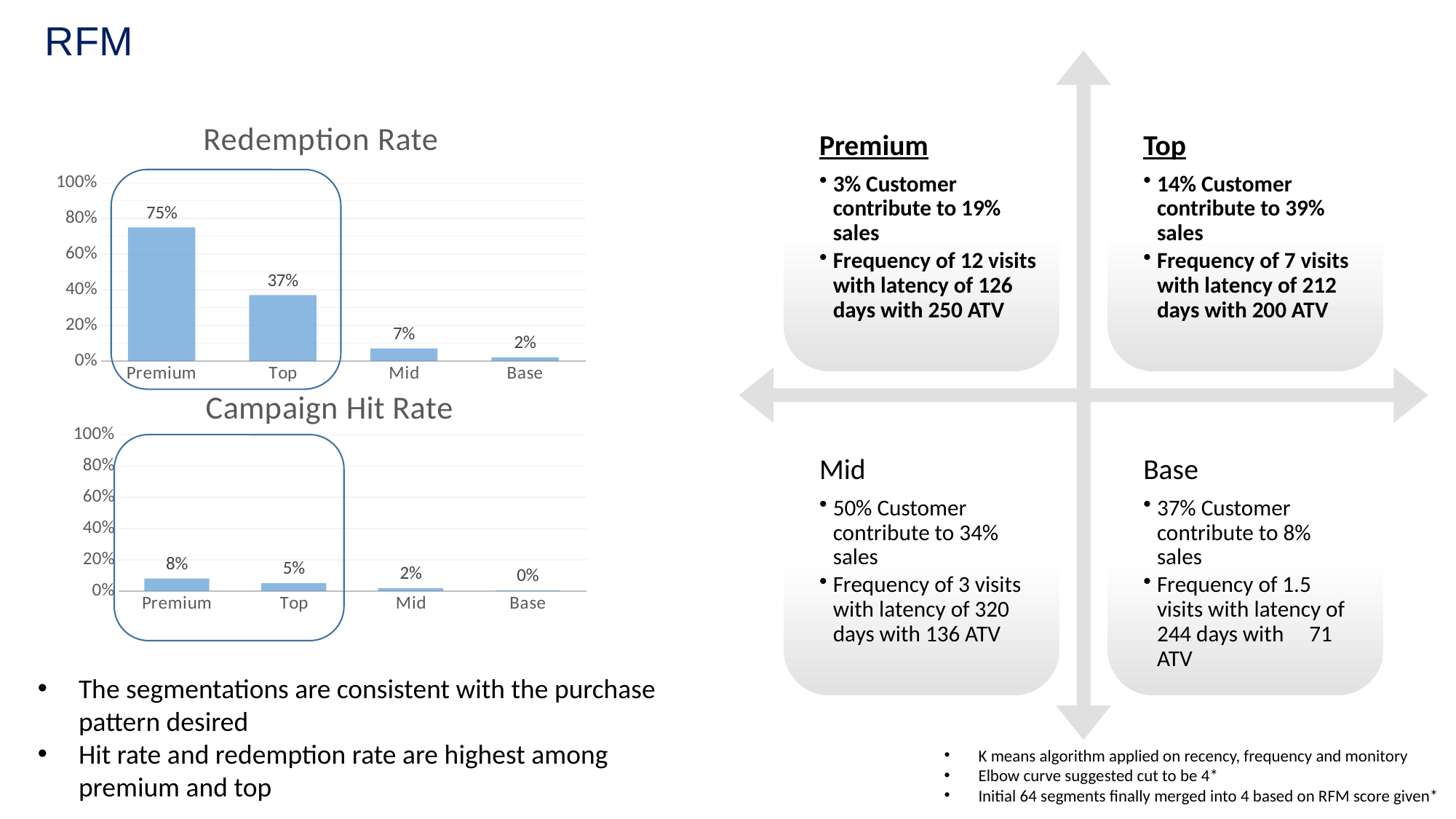

# RFM
Premium
3% Customer contribute to 19% sales
Frequency of 12 visits with latency of 126 days with 250 ATV
Top
14% Customer contribute to 39% sales
Frequency of 7 visits with latency of 212 days with 200 ATV
Mid
50% Customer contribute to 34% sales
Frequency of 3 visits with latency of 320 days with 136 ATV
Base
37% Customer contribute to 8% sales
Frequency of 1.5 visits with latency of 244 days with     71 ATV

### Chart:

| Category | Redemption Rate |
|---|---|
| Premium | 0.75 |
| Top | 0.37 |
| Mid | 0.07 |
| Base | 0.02 |

### Chart:

| Category | Campaign Hit Rate |
|---|---|
| Premium | 0.08 |
| Top | 0.05 |
| Mid | 0.0189 |
| Base | 0.0037 |
The segmentations are consistent with the purchase pattern desired
Hit rate and redemption rate are highest among premium and top
K means algorithm applied on recency, frequency and monitory
Elbow curve suggested cut to be 4*
Initial 64 segments finally merged into 4 based on RFM score given*